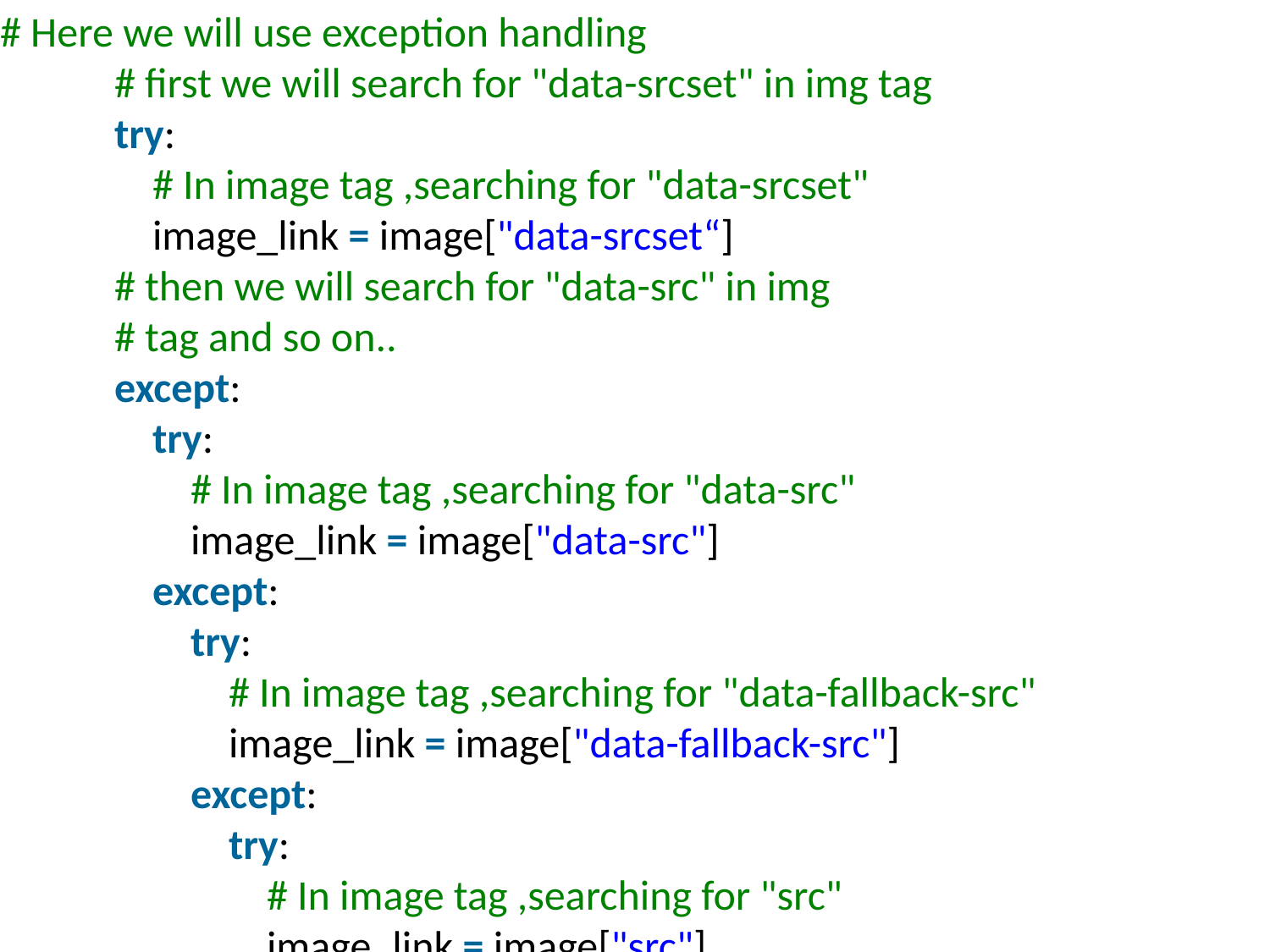

# Here we will use exception handling
            # first we will search for "data-srcset" in img tag
            try:
                # In image tag ,searching for "data-srcset"
                image_link = image["data-srcset“]
            # then we will search for "data-src" in img
            # tag and so on..
            except:
                try:
                    # In image tag ,searching for "data-src"
                    image_link = image["data-src"]
                except:
                    try:
                        # In image tag ,searching for "data-fallback-src"
                        image_link = image["data-fallback-src"]
                    except:
                        try:
                            # In image tag ,searching for "src"
                            image_link = image["src"]